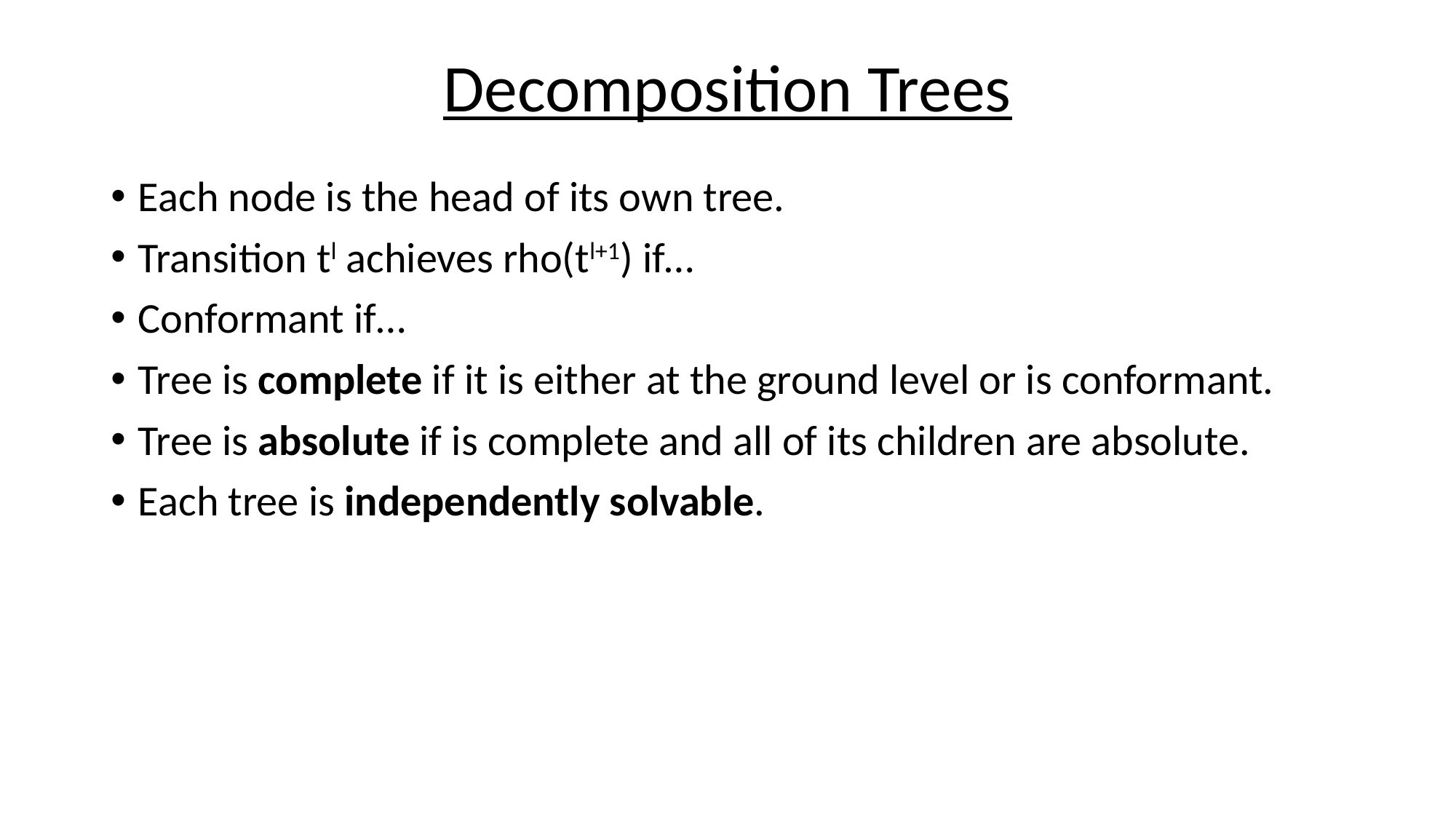

# Decomposition Trees
Each node is the head of its own tree.
Transition tl achieves rho(tl+1) if…
Conformant if…
Tree is complete if it is either at the ground level or is conformant.
Tree is absolute if is complete and all of its children are absolute.
Each tree is independently solvable.